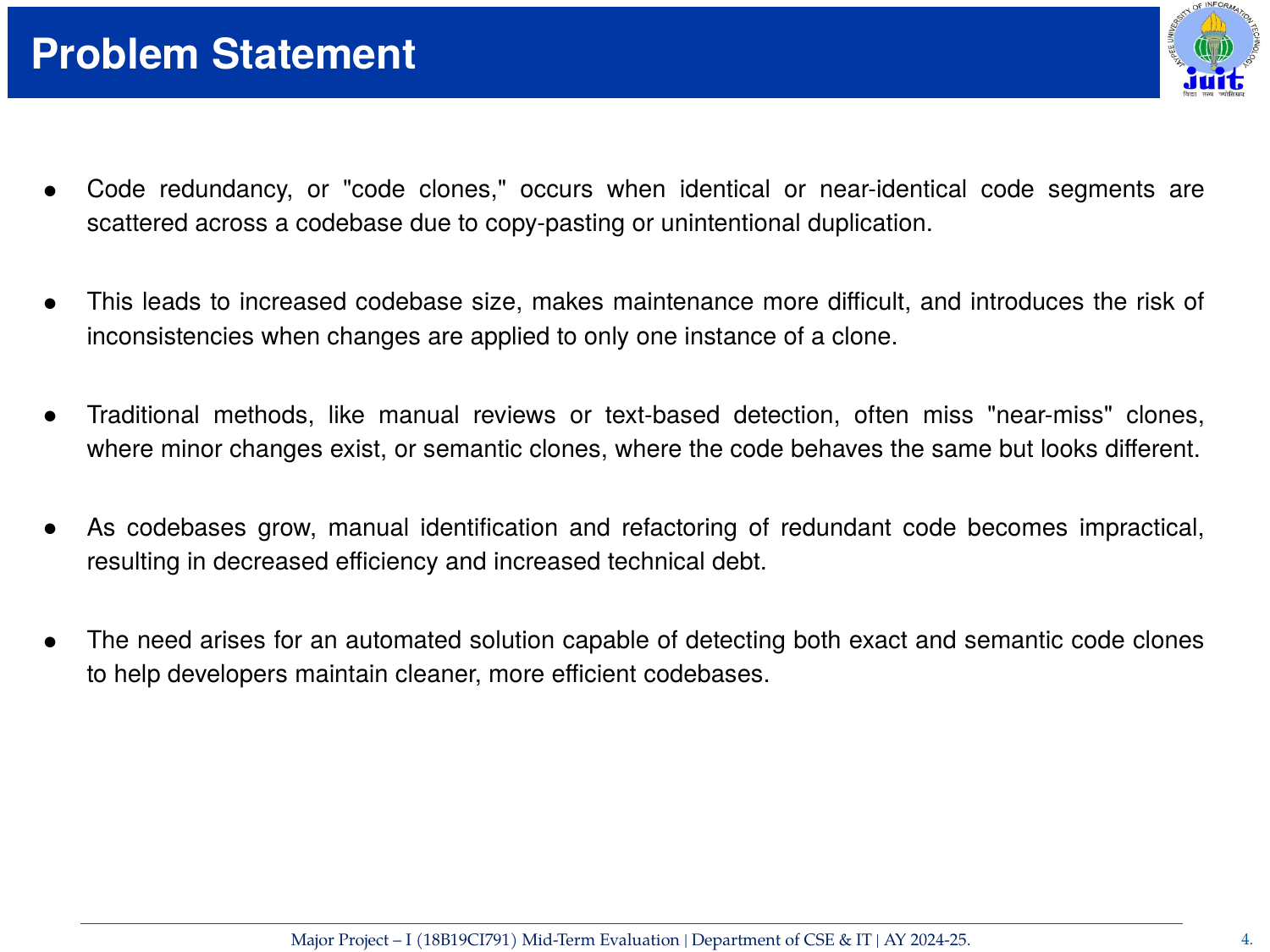

# Problem Statement

Code redundancy, or "code clones," occurs when identical or near-identical code segments are scattered across a codebase due to copy-pasting or unintentional duplication.

This leads to increased codebase size, makes maintenance more difficult, and introduces the risk of inconsistencies when changes are applied to only one instance of a clone.

Traditional methods, like manual reviews or text-based detection, often miss "near-miss" clones, where minor changes exist, or semantic clones, where the code behaves the same but looks different.

As codebases grow, manual identification and refactoring of redundant code becomes impractical, resulting in decreased efficiency and increased technical debt.

The need arises for an automated solution capable of detecting both exact and semantic code clones to help developers maintain cleaner, more efficient codebases.